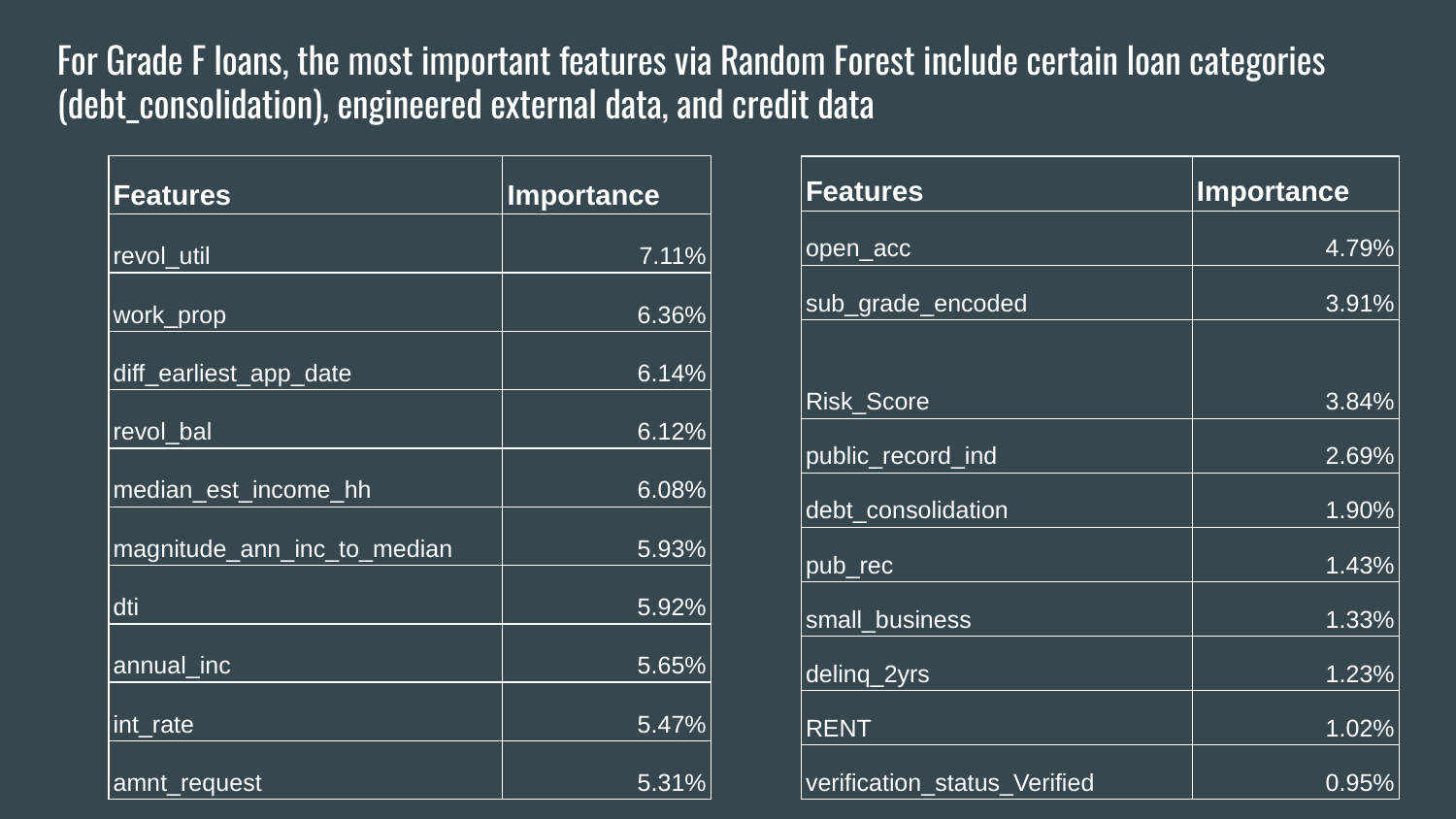

# For Grade F loans, the most important features via Random Forest include certain loan categories (debt_consolidation), engineered external data, and credit data
| Features | Importance |
| --- | --- |
| revol\_util | 7.11% |
| work\_prop | 6.36% |
| diff\_earliest\_app\_date | 6.14% |
| revol\_bal | 6.12% |
| median\_est\_income\_hh | 6.08% |
| magnitude\_ann\_inc\_to\_median | 5.93% |
| dti | 5.92% |
| annual\_inc | 5.65% |
| int\_rate | 5.47% |
| amnt\_request | 5.31% |
| Features | Importance |
| --- | --- |
| open\_acc | 4.79% |
| sub\_grade\_encoded | 3.91% |
| Risk\_Score | 3.84% |
| public\_record\_ind | 2.69% |
| debt\_consolidation | 1.90% |
| pub\_rec | 1.43% |
| small\_business | 1.33% |
| delinq\_2yrs | 1.23% |
| RENT | 1.02% |
| verification\_status\_Verified | 0.95% |